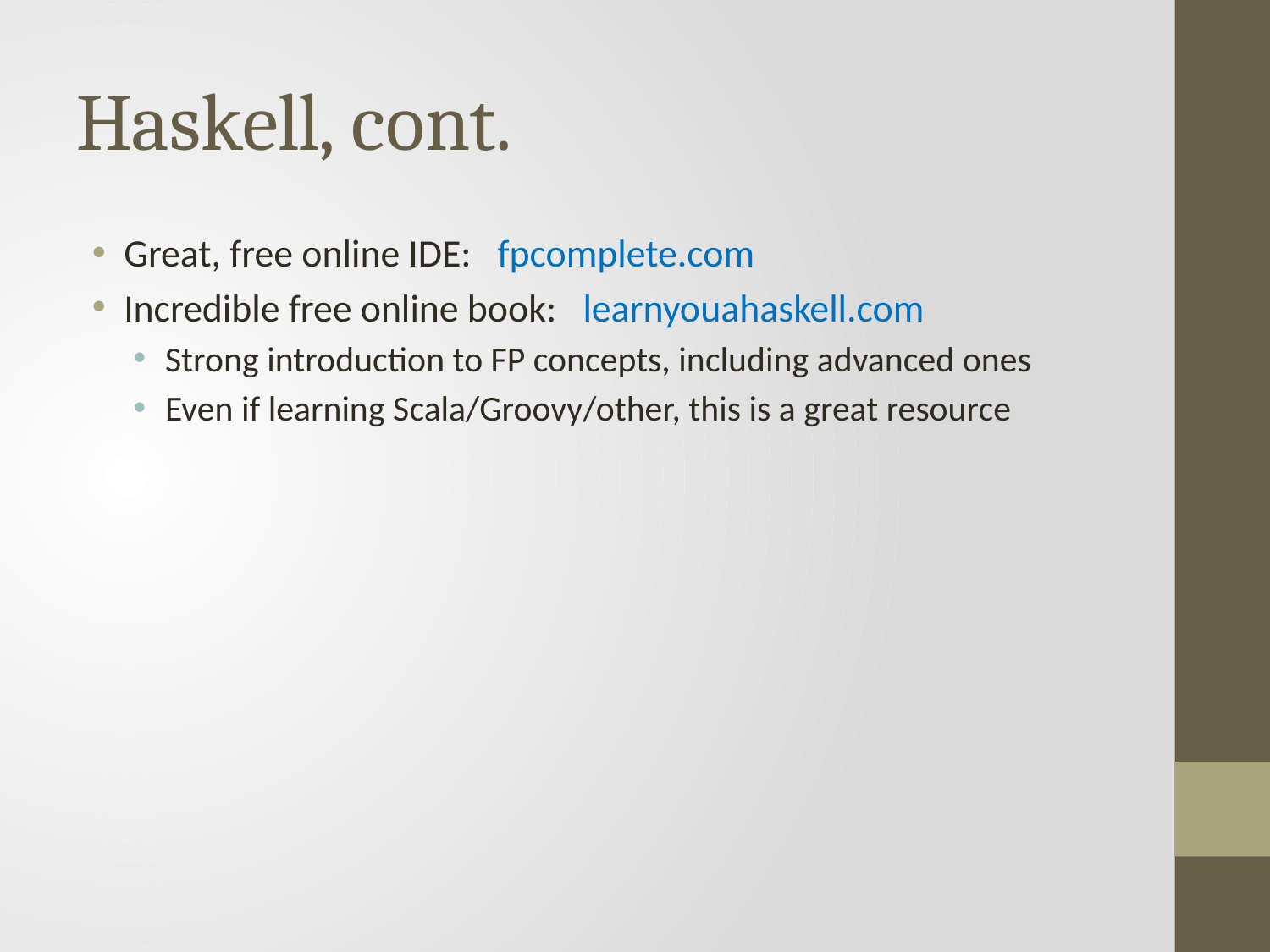

# Haskell, cont.
Great, free online IDE:   fpcomplete.com
Incredible free online book:   learnyouahaskell.com
Strong introduction to FP concepts, including advanced ones
Even if learning Scala/Groovy/other, this is a great resource